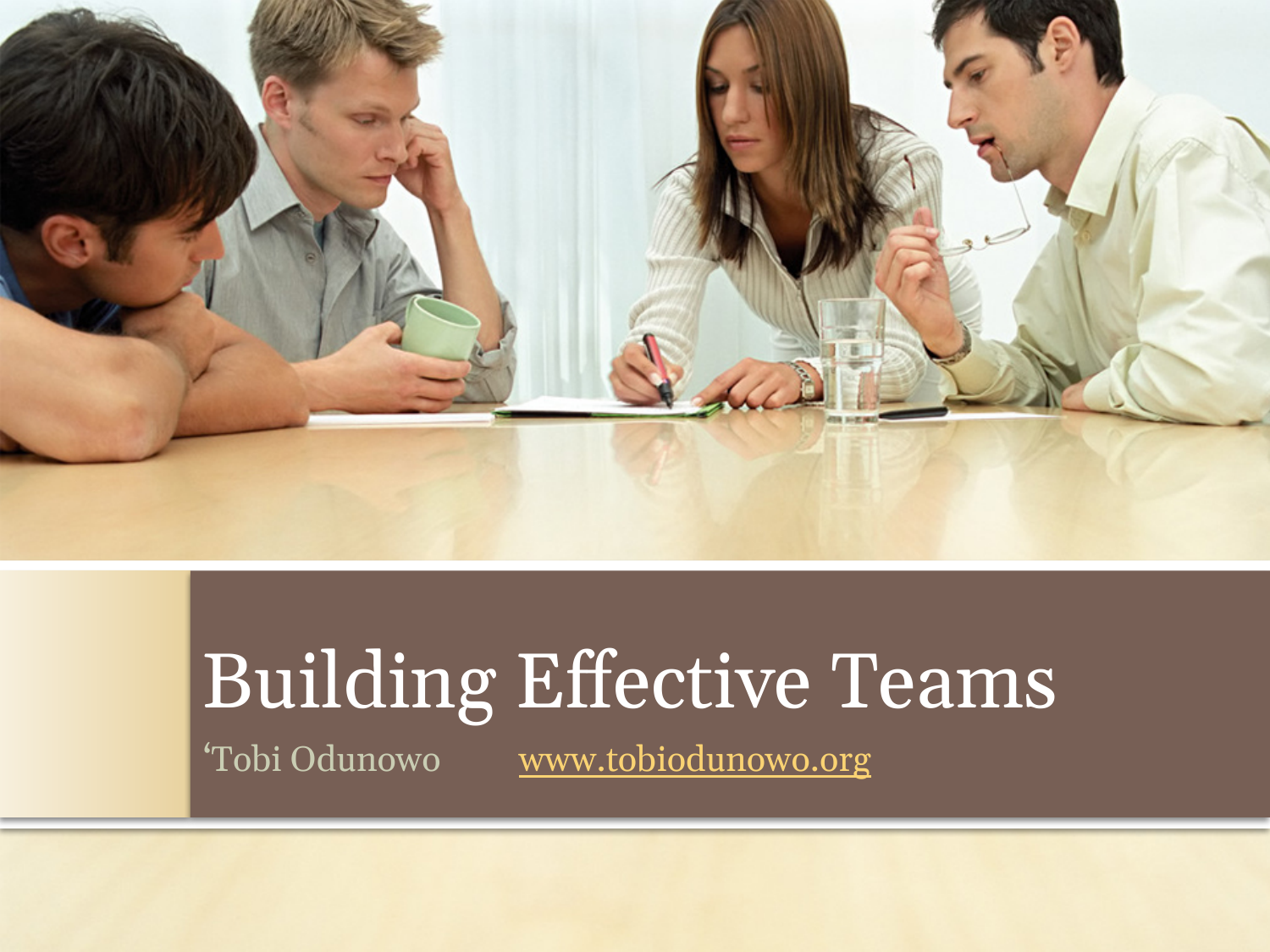

# Building Effective Teams
‘Tobi Odunowo			www.tobiodunowo.org